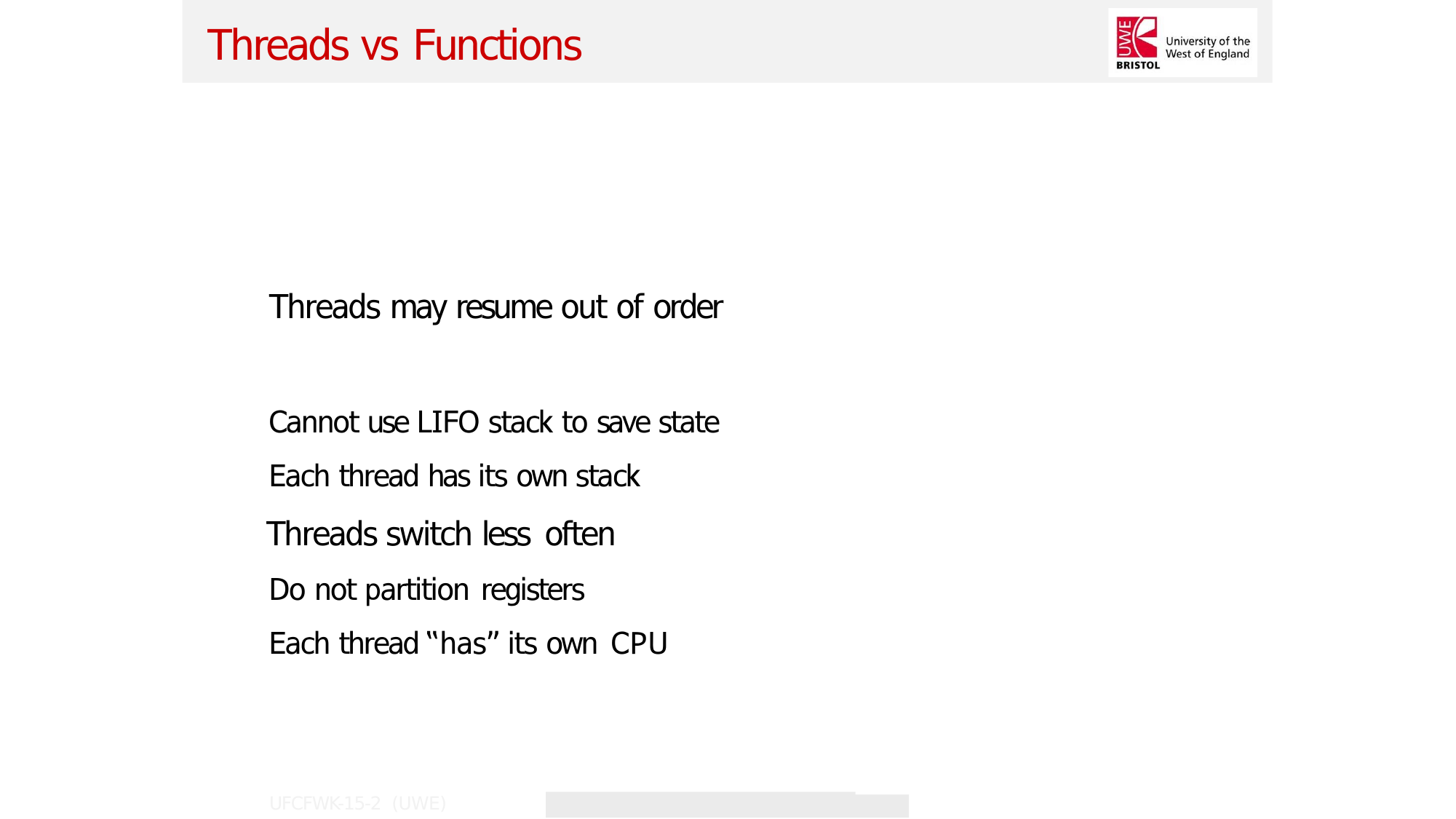

Threads vs Functions
Threads may resume out of order
Cannot use LIFO stack to save state
Each thread has its own stack
Threads switch less often
Do not partition registers
Each thread “has” its own CPU

UFCFWK-15-2 (UWE)